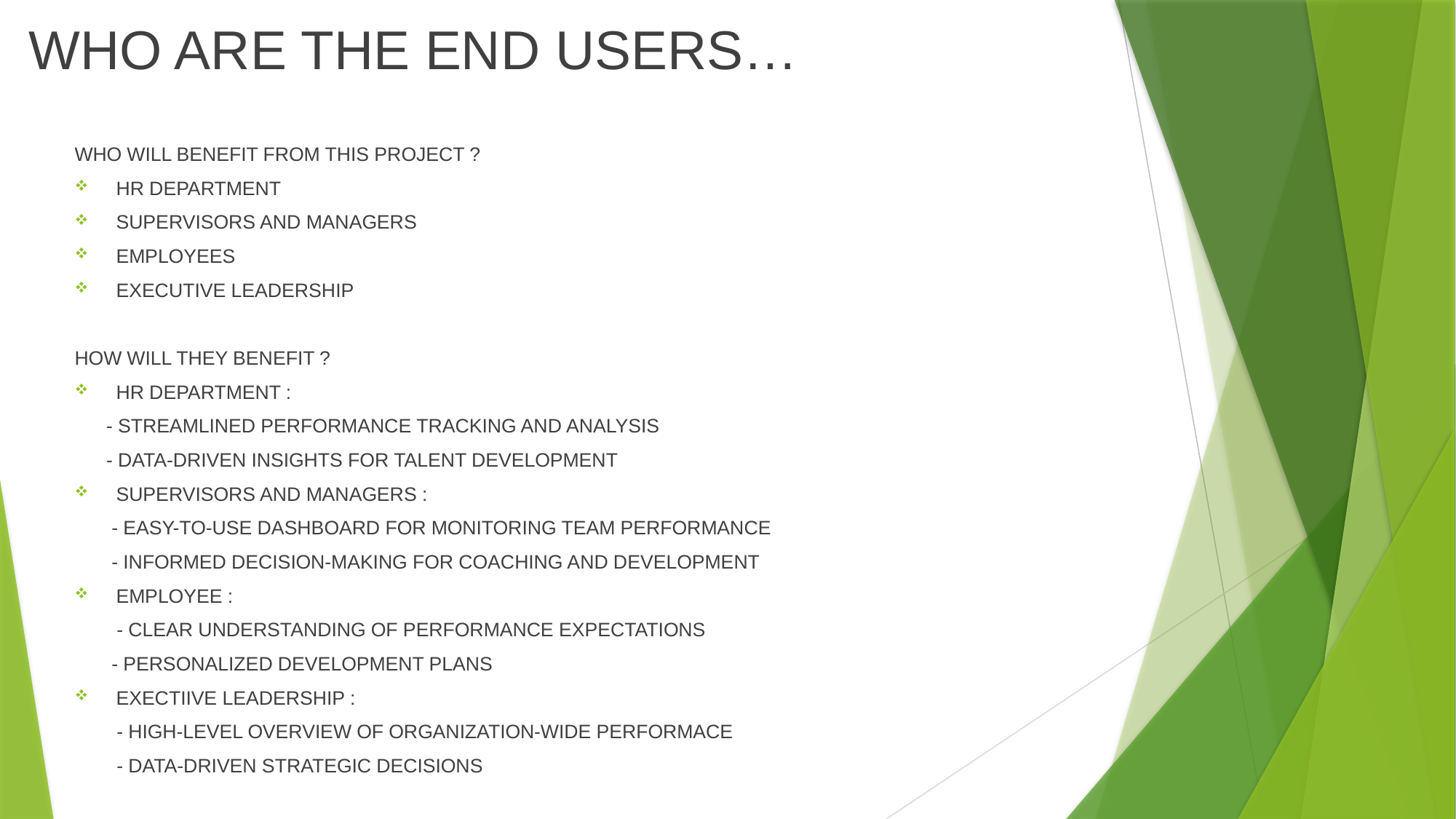

# WHO ARE THE END USERS…
WHO WILL BENEFIT FROM THIS PROJECT ?
HR DEPARTMENT
SUPERVISORS AND MANAGERS
EMPLOYEES
EXECUTIVE LEADERSHIP

HOW WILL THEY BENEFIT ?
HR DEPARTMENT :
      - STREAMLINED PERFORMANCE TRACKING AND ANALYSIS
      - DATA-DRIVEN INSIGHTS FOR TALENT DEVELOPMENT
SUPERVISORS AND MANAGERS :
       - EASY-TO-USE DASHBOARD FOR MONITORING TEAM PERFORMANCE
       - INFORMED DECISION-MAKING FOR COACHING AND DEVELOPMENT
EMPLOYEE :
        - CLEAR UNDERSTANDING OF PERFORMANCE EXPECTATIONS
       - PERSONALIZED DEVELOPMENT PLANS
EXECTIIVE LEADERSHIP :
        - HIGH-LEVEL OVERVIEW OF ORGANIZATION-WIDE PERFORMACE
        - DATA-DRIVEN STRATEGIC DECISIONS